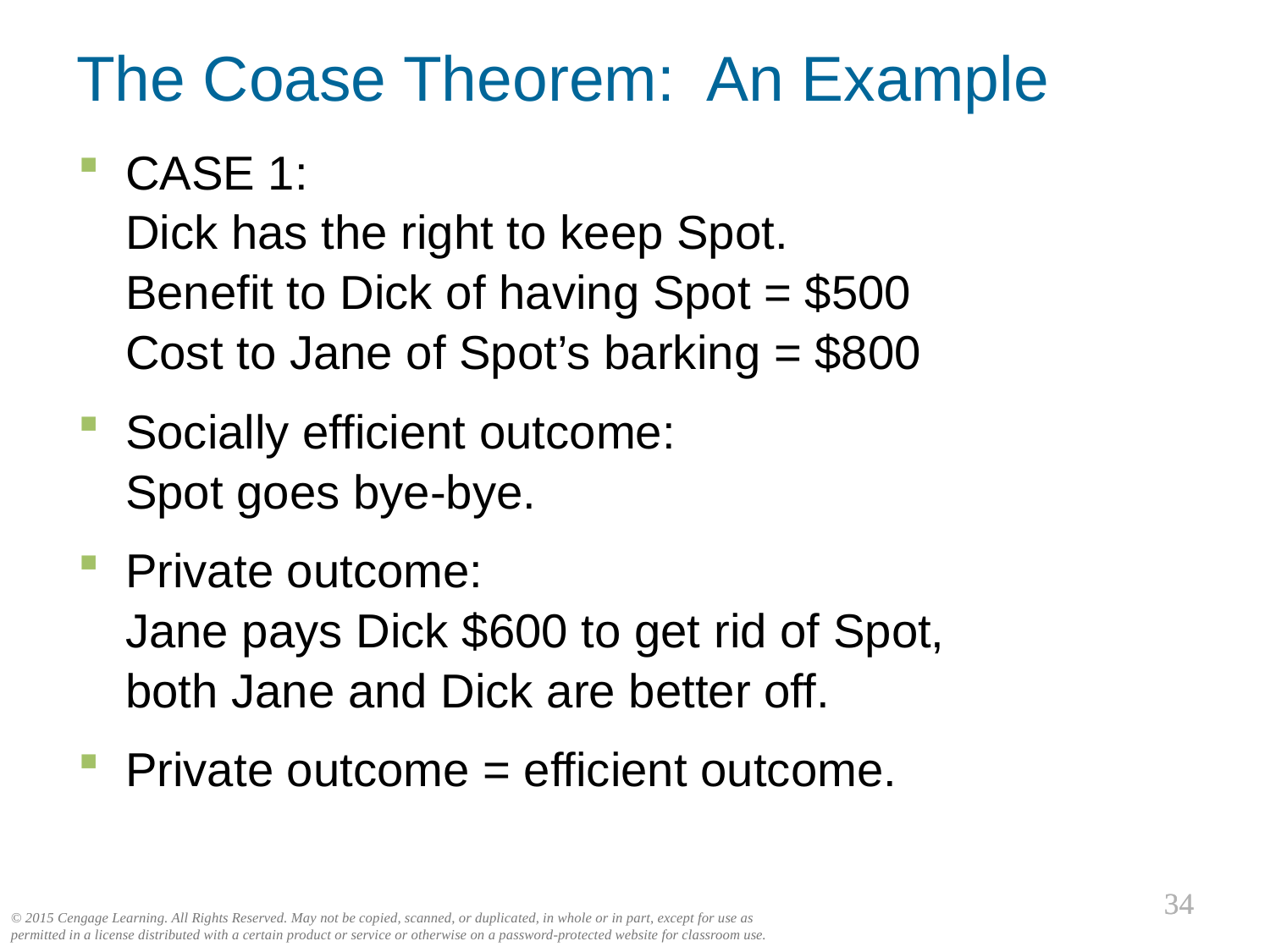

The Coase Theorem:  An Example
CASE 1:
Dick has the right to keep Spot.
Benefit to Dick of having Spot = $500
Cost to Jane of Spot’s barking = $800
Socially efficient outcome:
Spot goes bye-bye.
Private outcome:
Jane pays Dick $600 to get rid of Spot,
both Jane and Dick are better off.
Private outcome = efficient outcome.